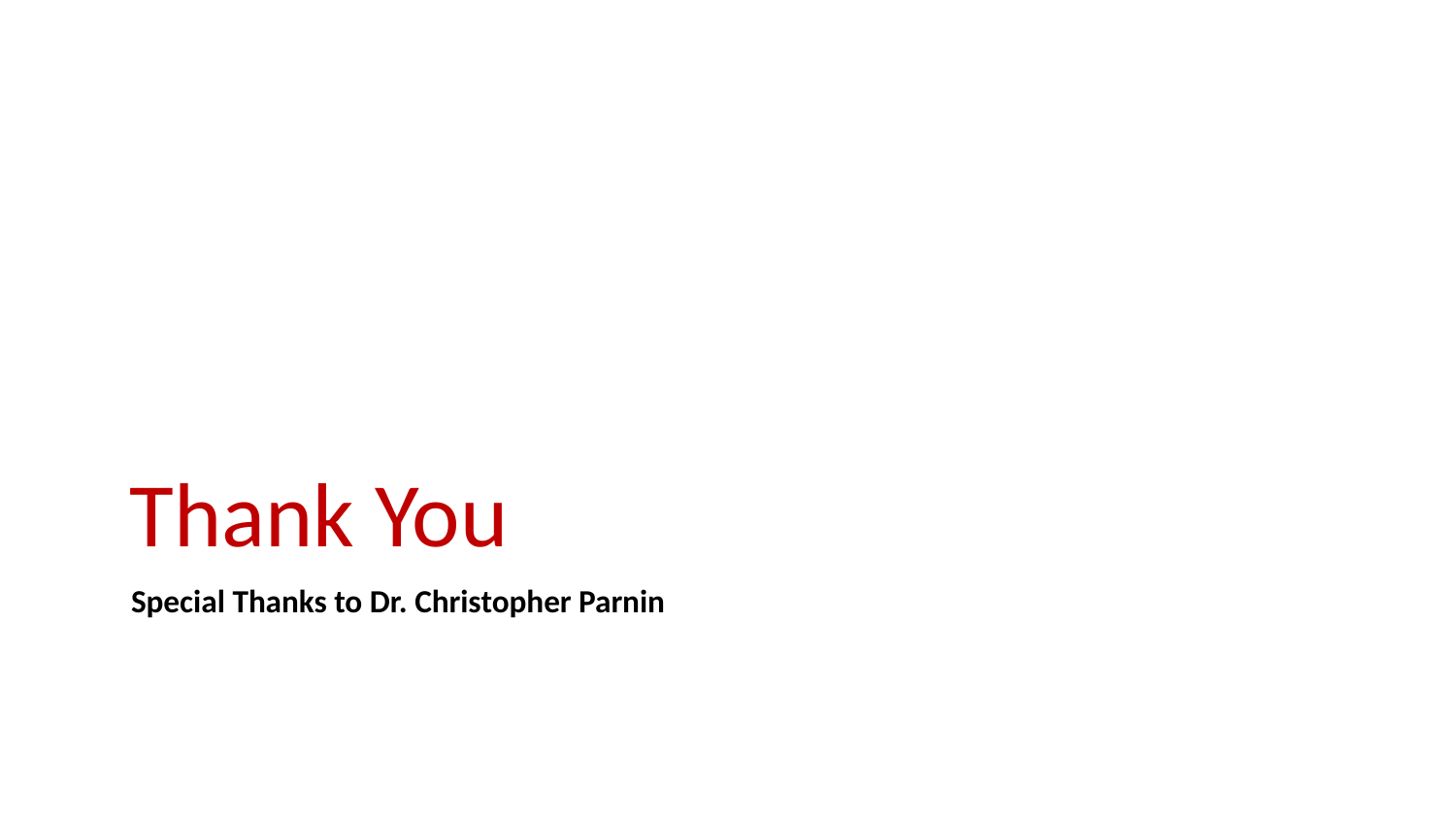

# Thank You
Special Thanks to Dr. Christopher Parnin